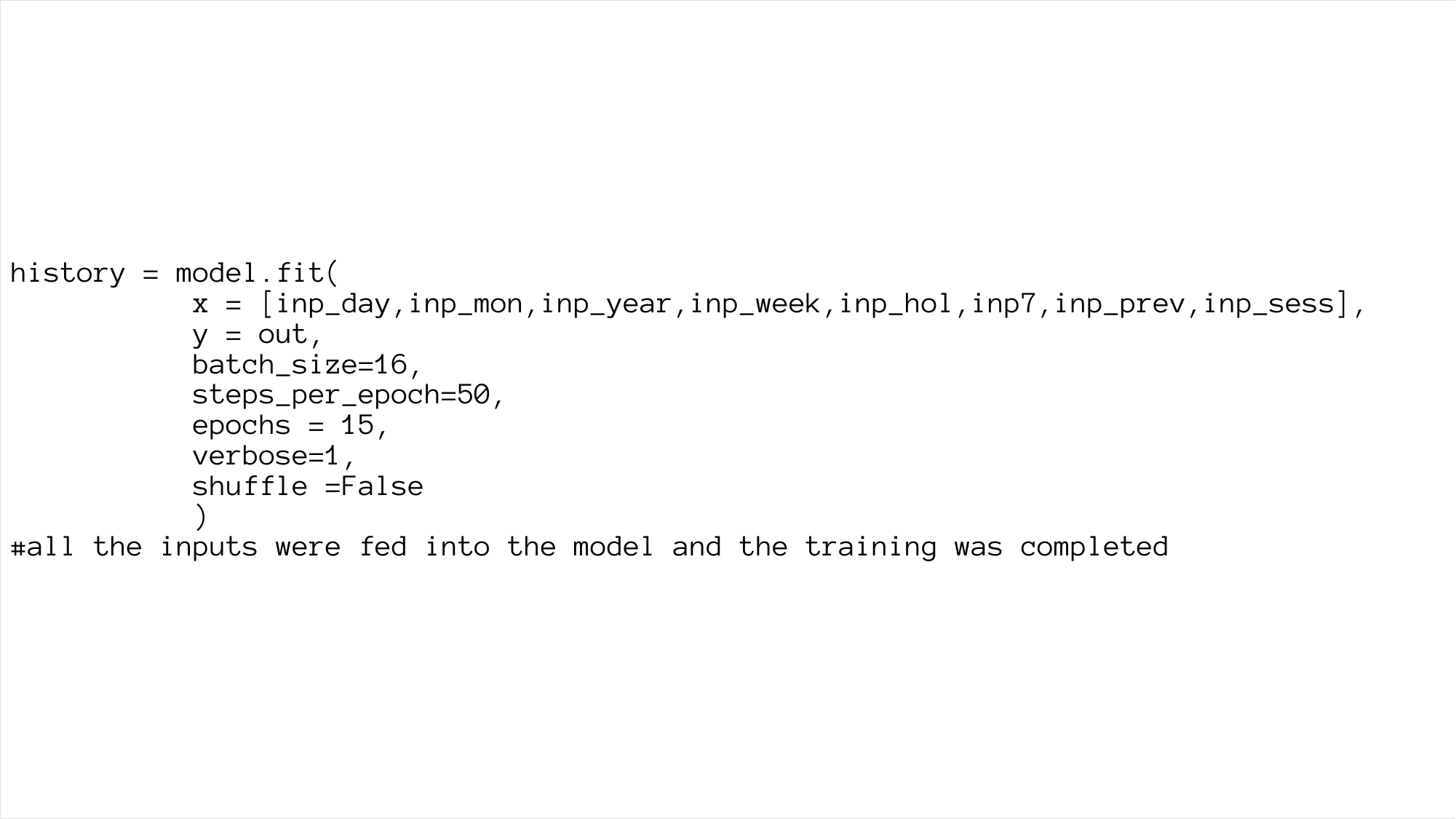

| history = model.fit(            x = [inp\_day,inp\_mon,inp\_year,inp\_week,inp\_hol,inp7,inp\_prev,inp\_sess],            y = out,            batch\_size=16,            steps\_per\_epoch=50,            epochs = 15,            verbose=1,            shuffle =False            ) #all the inputs were fed into the model and the training was completed |
| --- |